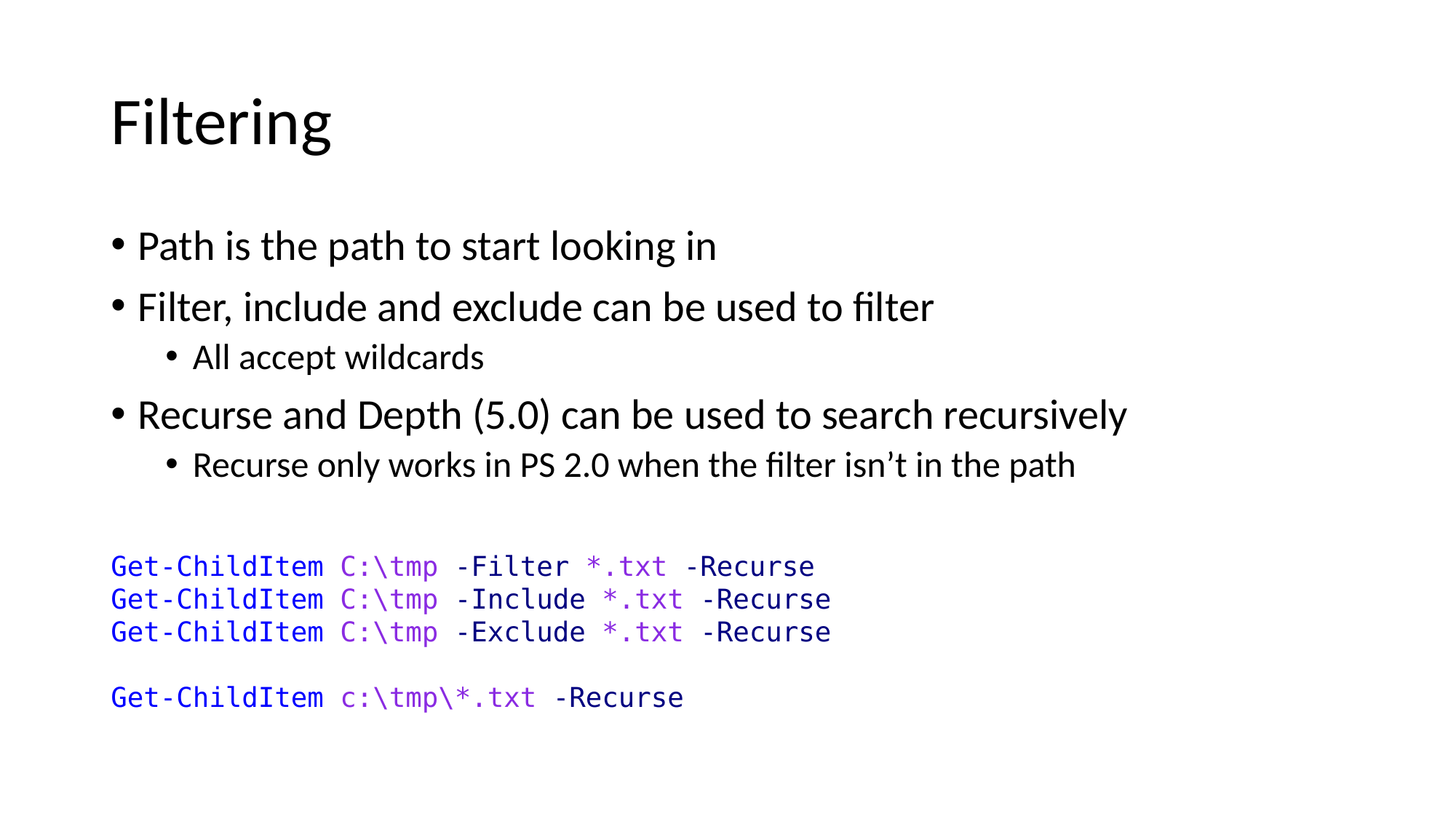

# Filtering
Path is the path to start looking in
Filter, include and exclude can be used to filter
All accept wildcards
Recurse and Depth (5.0) can be used to search recursively
Recurse only works in PS 2.0 when the filter isn’t in the path

Get-ChildItem C:\tmp -Filter *.txt -Recurse
Get-ChildItem C:\tmp -Include *.txt -Recurse
Get-ChildItem C:\tmp -Exclude *.txt -Recurse

Get-ChildItem c:\tmp\*.txt -Recurse